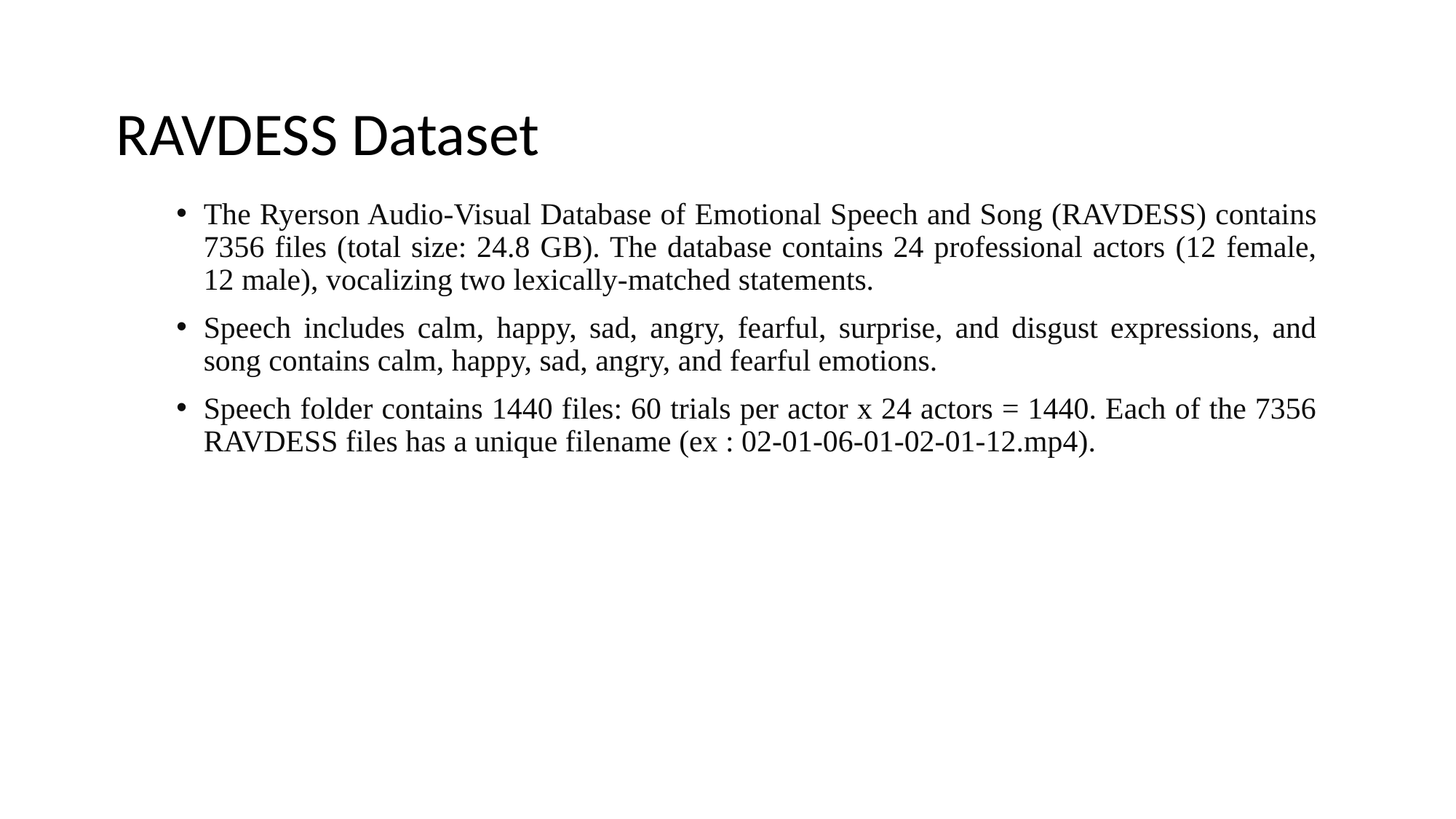

# RAVDESS Dataset
The Ryerson Audio-Visual Database of Emotional Speech and Song (RAVDESS) contains 7356 files (total size: 24.8 GB). The database contains 24 professional actors (12 female, 12 male), vocalizing two lexically-matched statements.
Speech includes calm, happy, sad, angry, fearful, surprise, and disgust expressions, and song contains calm, happy, sad, angry, and fearful emotions.
Speech folder contains 1440 files: 60 trials per actor x 24 actors = 1440. Each of the 7356 RAVDESS files has a unique filename (ex : 02-01-06-01-02-01-12.mp4).